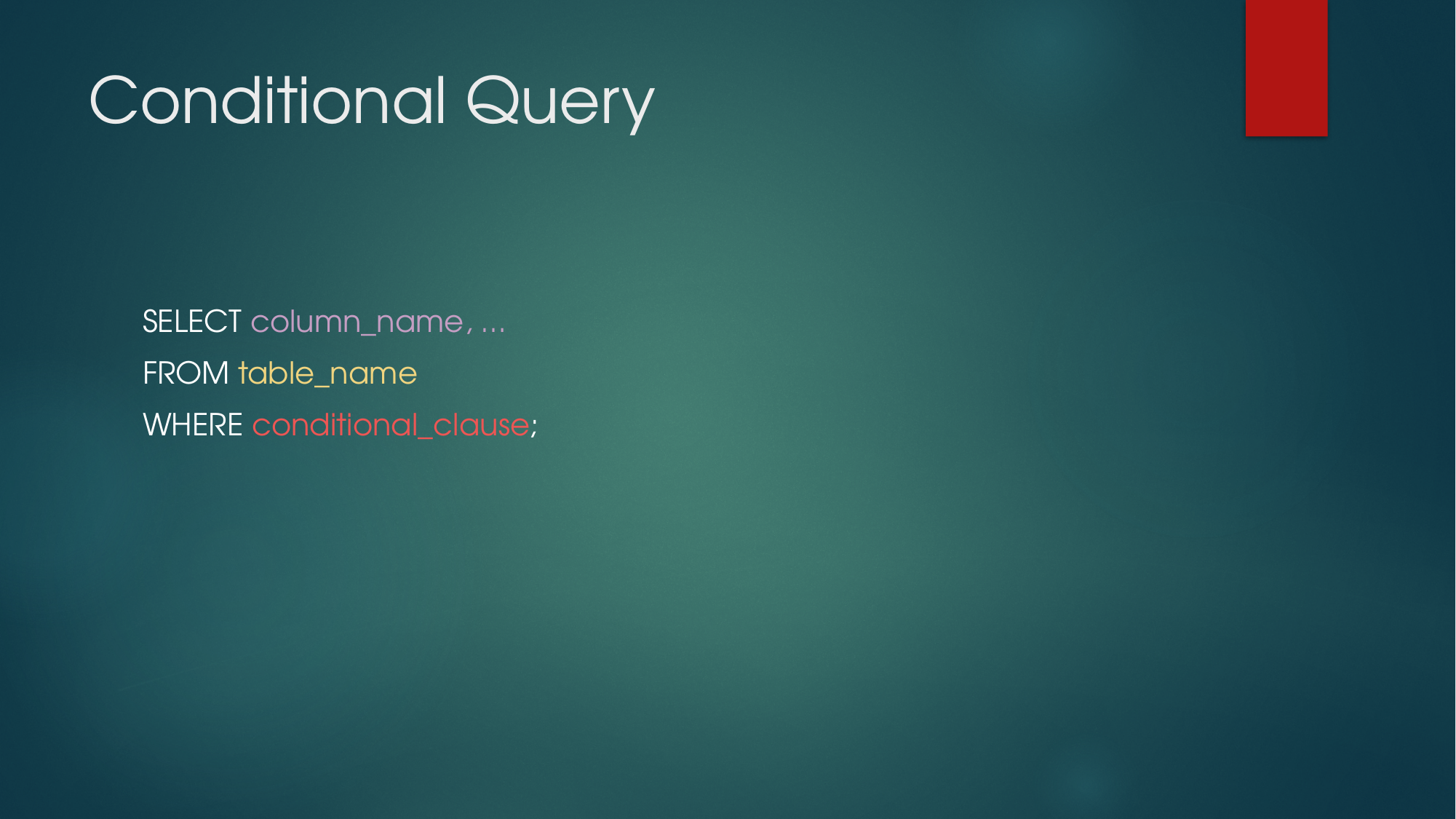

# Conditional Query

SELECT column_name, …
FROM table_name
WHERE conditional_clause;